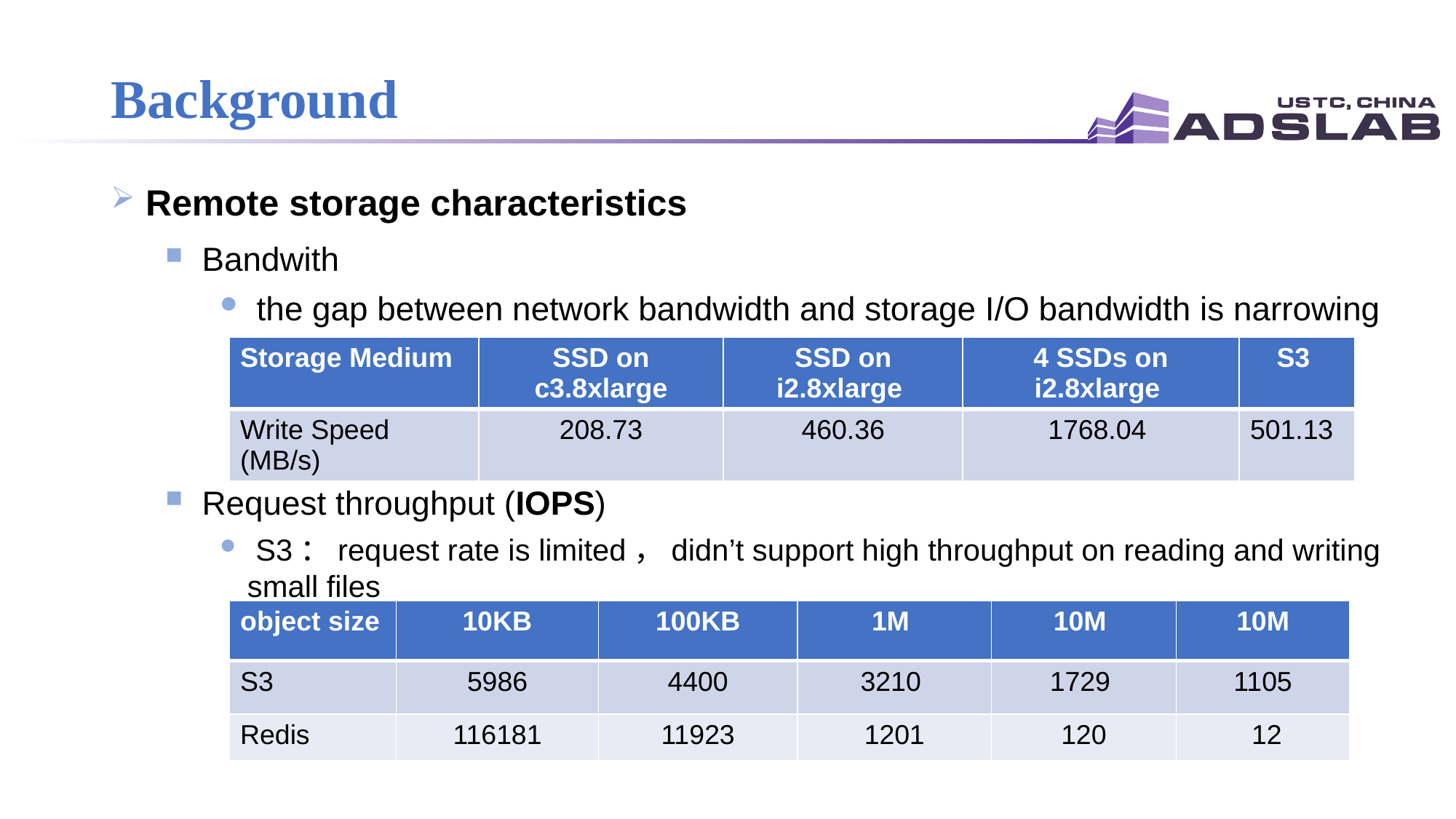

# Background
 Remote storage characteristics
 Bandwith
 the gap between network bandwidth and storage I/O bandwidth is narrowing

 Request throughput (IOPS)
 S3：request rate is limited，didn’t support high throughput on reading and writing small files
| Storage Medium | SSD on c3.8xlarge | SSD on i2.8xlarge | 4 SSDs on i2.8xlarge | S3 |
| --- | --- | --- | --- | --- |
| Write Speed (MB/s) | 208.73 | 460.36 | 1768.04 | 501.13 |
| object size | 10KB | 100KB | 1M | 10M | 10M |
| --- | --- | --- | --- | --- | --- |
| S3 | 5986 | 4400 | 3210 | 1729 | 1105 |
| Redis | 116181 | 11923 | 1201 | 120 | 12 |